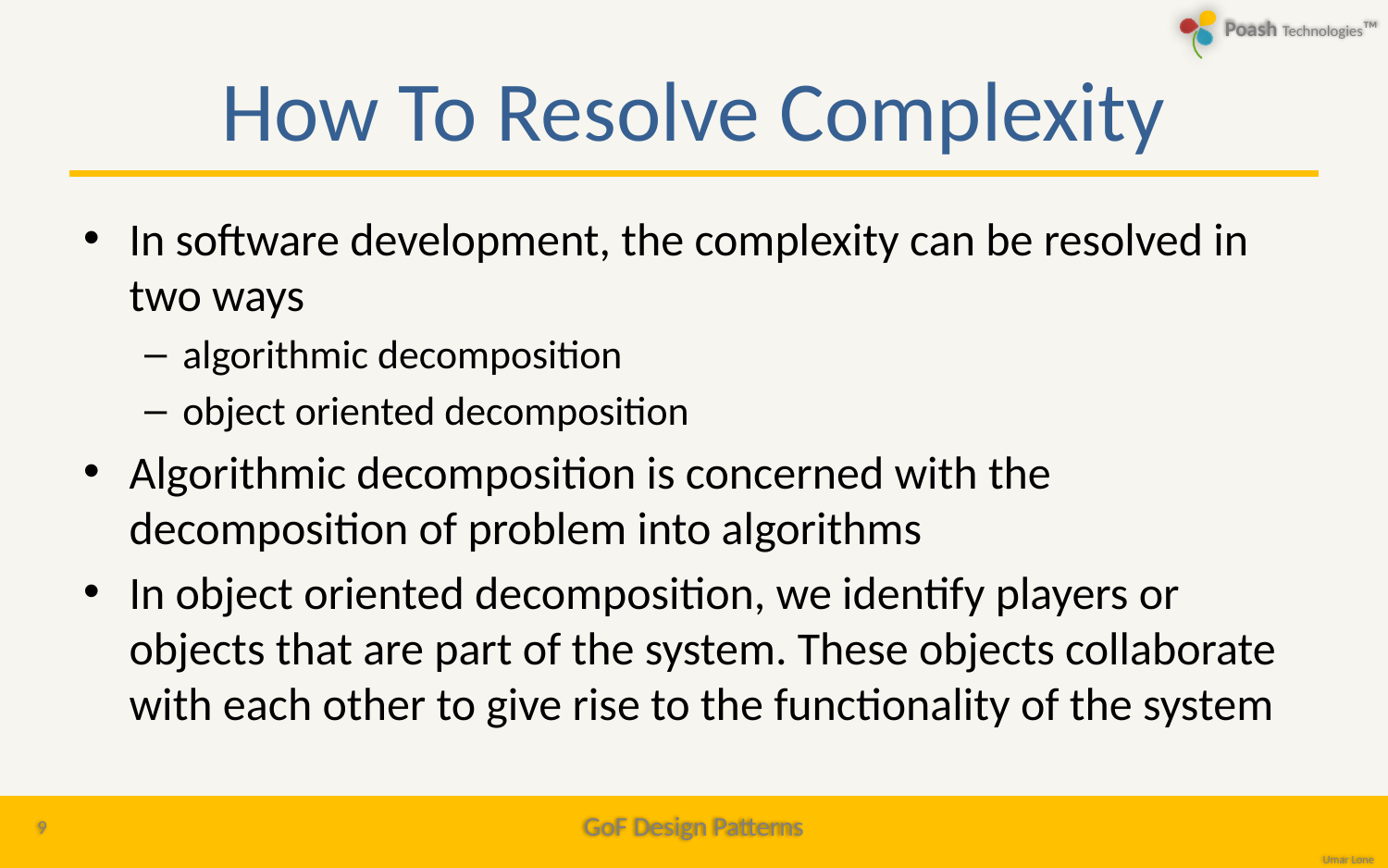

# How To Resolve Complexity
In software development, the complexity can be resolved in two ways
algorithmic decomposition
object oriented decomposition
Algorithmic decomposition is concerned with the decomposition of problem into algorithms
In object oriented decomposition, we identify players or objects that are part of the system. These objects collaborate with each other to give rise to the functionality of the system
9